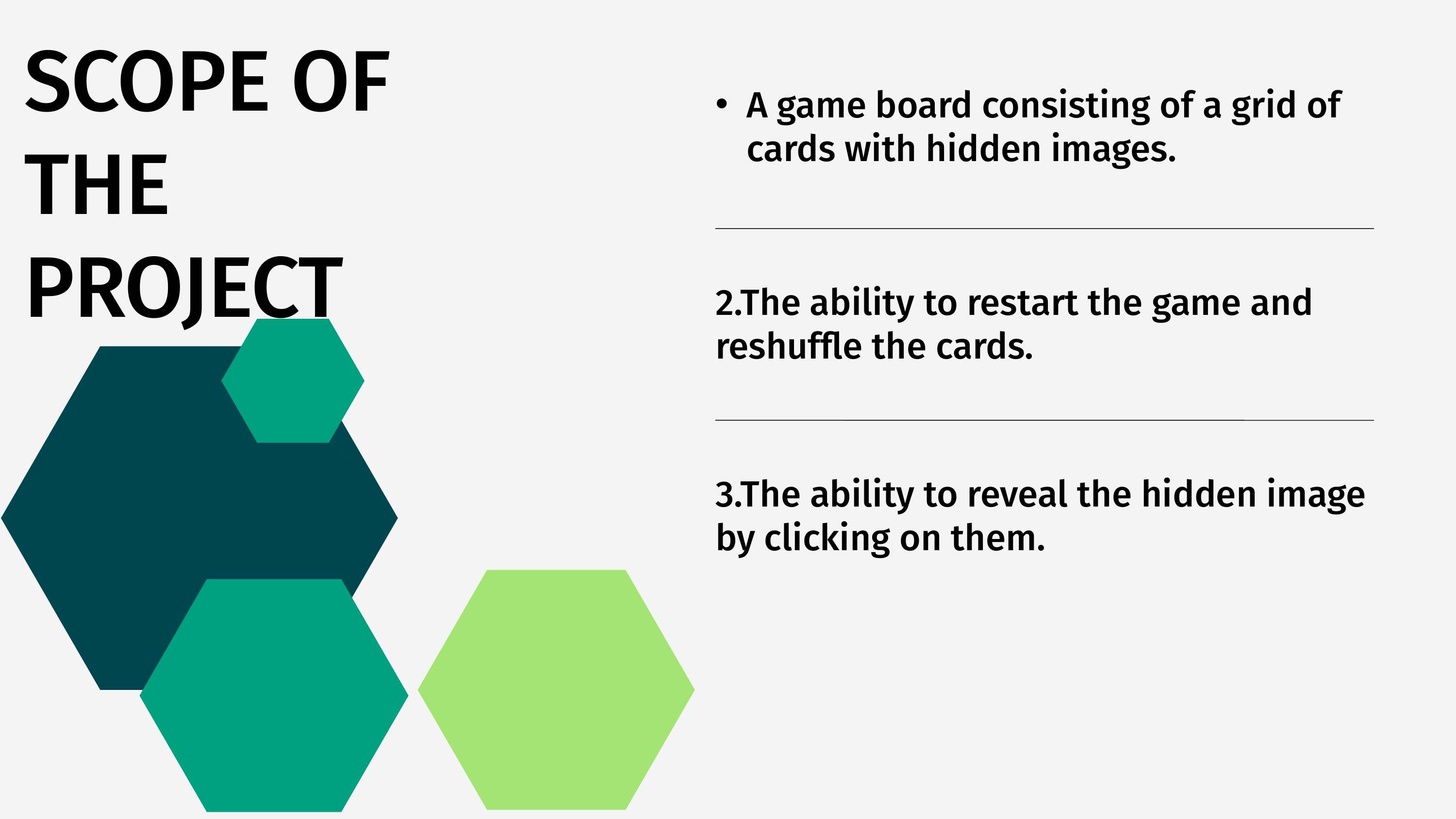

SCOPE OF THE PROJECT
A game board consisting of a grid of cards with hidden images.

2.The ability to restart the game and reshuffle the cards.

3.The ability to reveal the hidden image by clicking on them.